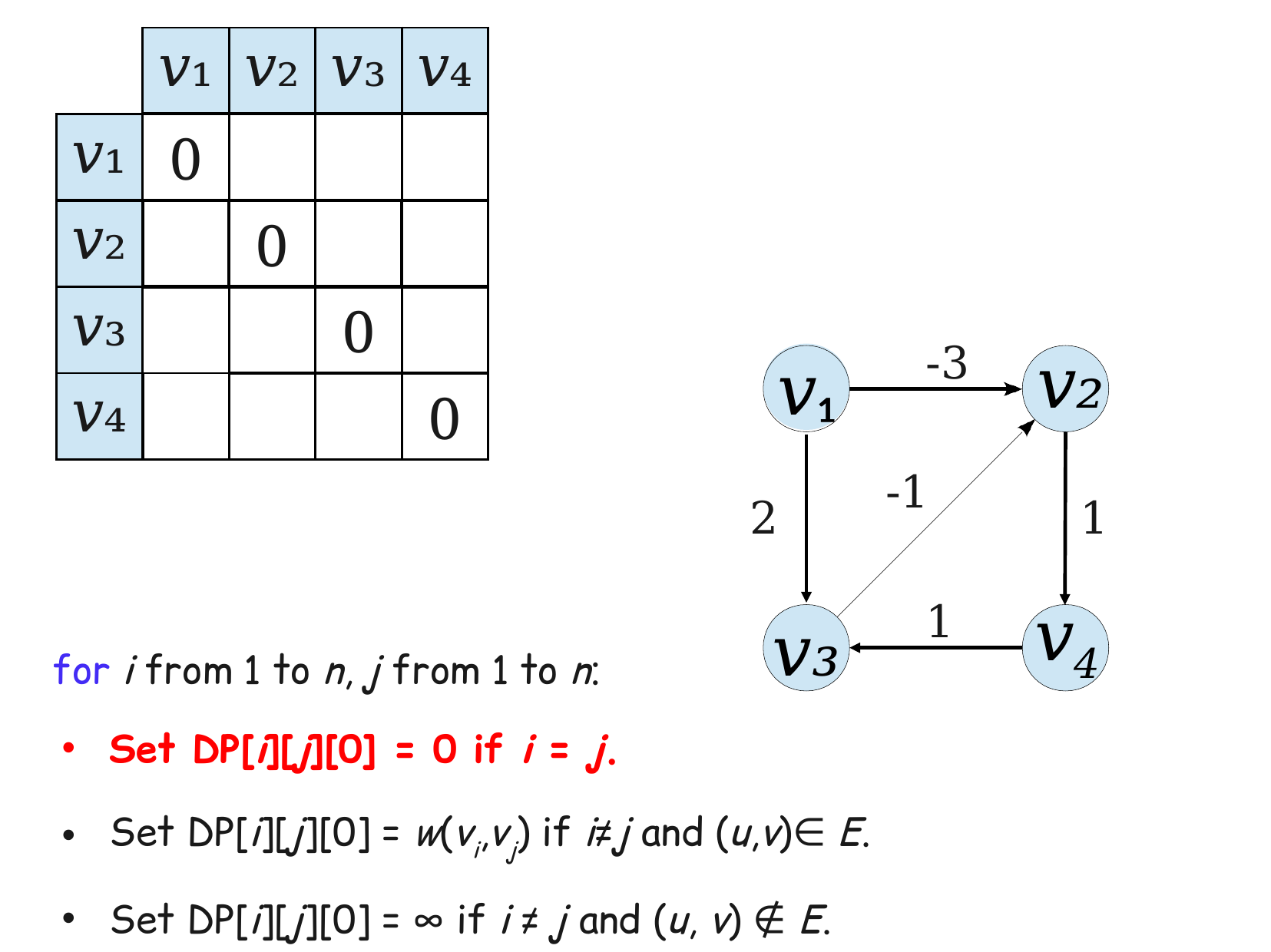

|  | v₁ | v₂ | v₃ | v₄ |
| --- | --- | --- | --- | --- |
| v₁ | 0 |  |  |  |
| v₂ |  | 0 |  |  |
| v₃ |  |  | 0 |  |
| v₄ |  |  |  | 0 |

-3
v₁

v₂

-1
2
1
1
v4
v₃

for i from 1 to n, j from 1 to n:
Set DP[i][j][0] = 0 if i = j.
Set DP[i][j][0] = w(vi,vj) if i≠j and (u,v)∈ E.
Set DP[i][j][0] = ∞ if i ≠ j and (u, v) ∉ E.